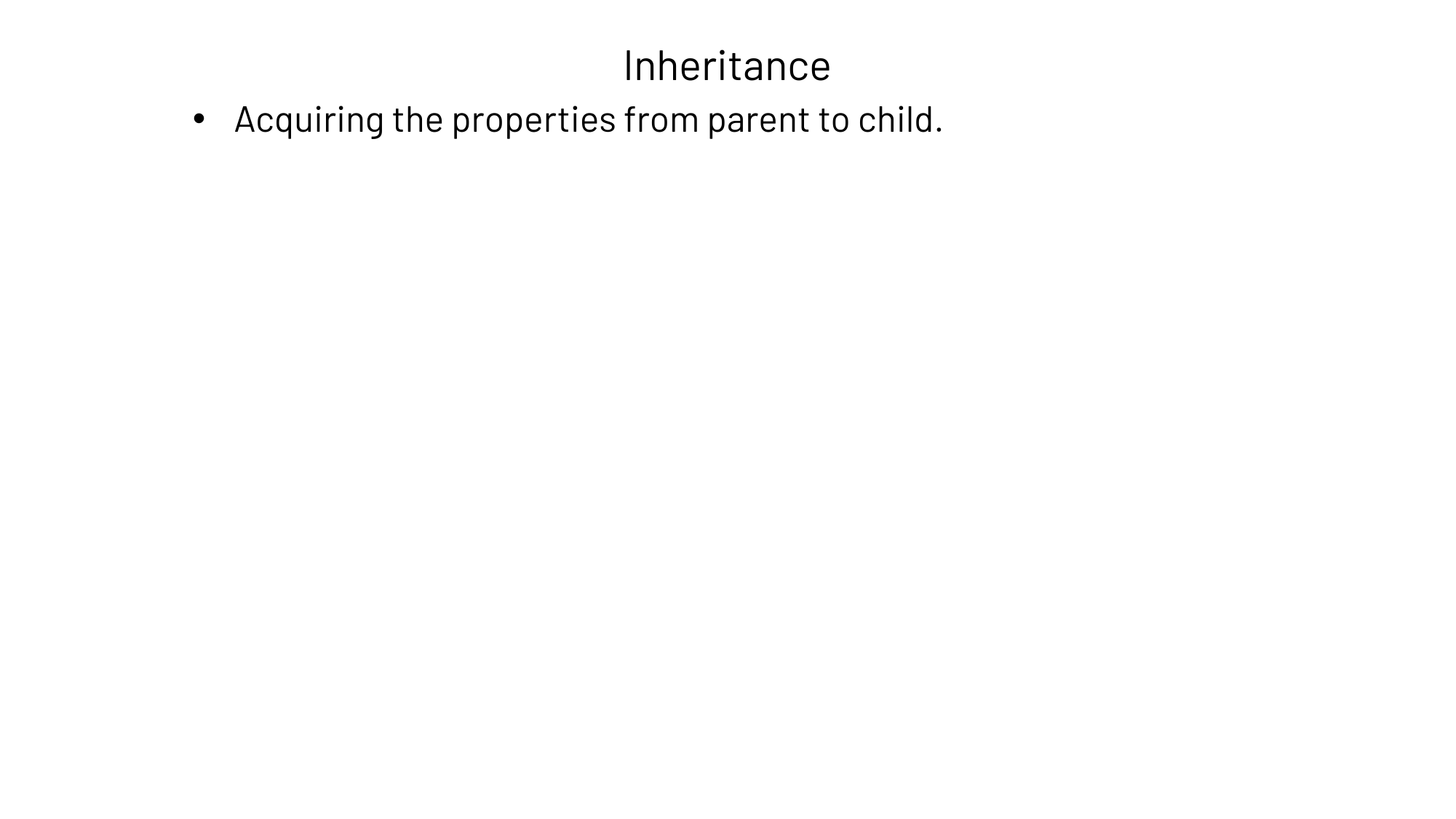

# Inheritance
Acquiring the properties from parent to child.